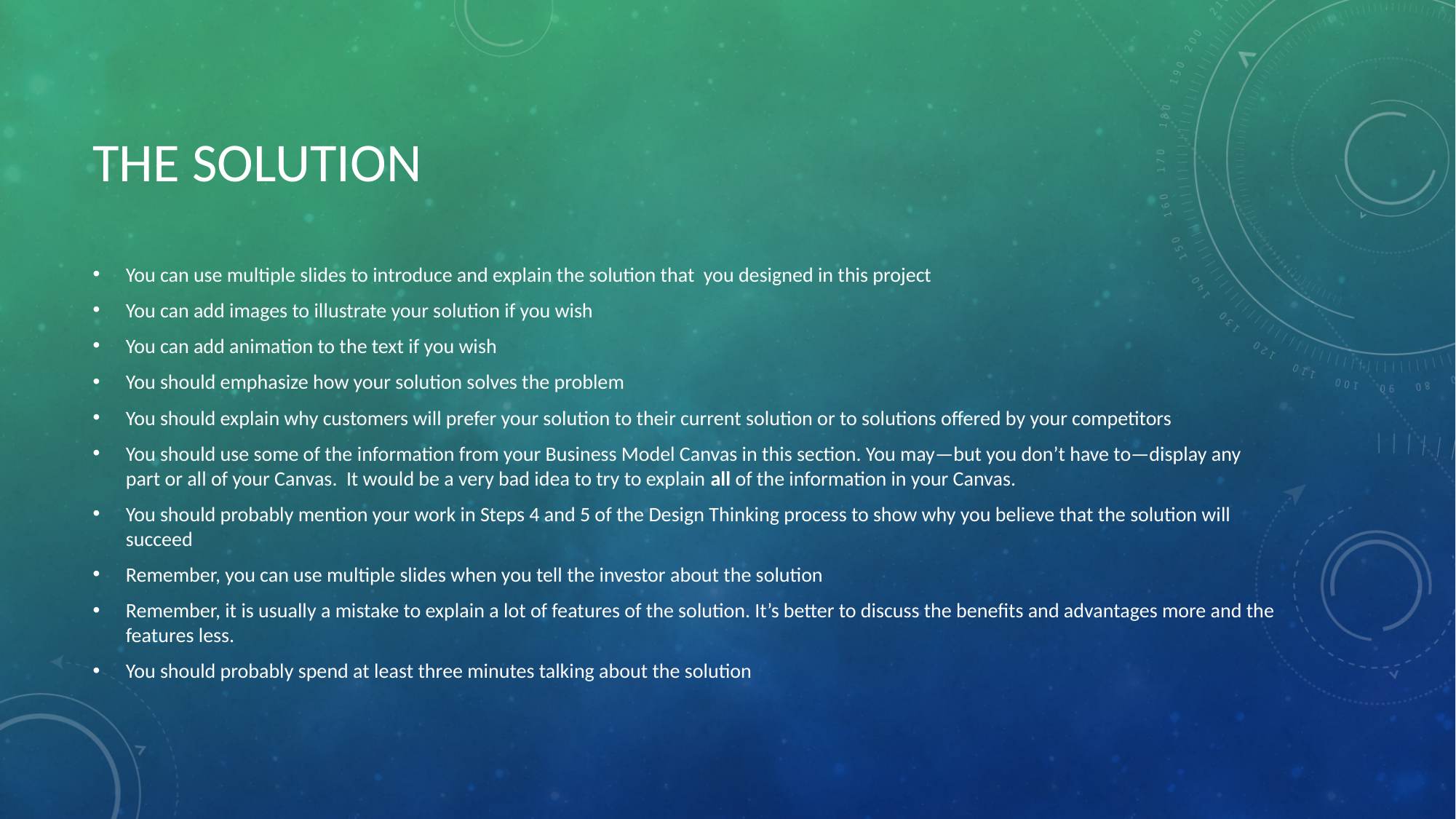

# THE SOLUTION
You can use multiple slides to introduce and explain the solution that  you designed in this project
You can add images to illustrate your solution if you wish
You can add animation to the text if you wish
You should emphasize how your solution solves the problem
You should explain why customers will prefer your solution to their current solution or to solutions offered by your competitors
You should use some of the information from your Business Model Canvas in this section. You may—but you don’t have to—display any part or all of your Canvas.  It would be a very bad idea to try to explain all of the information in your Canvas.
You should probably mention your work in Steps 4 and 5 of the Design Thinking process to show why you believe that the solution will succeed
Remember, you can use multiple slides when you tell the investor about the solution
Remember, it is usually a mistake to explain a lot of features of the solution. It’s better to discuss the benefits and advantages more and the features less.
You should probably spend at least three minutes talking about the solution